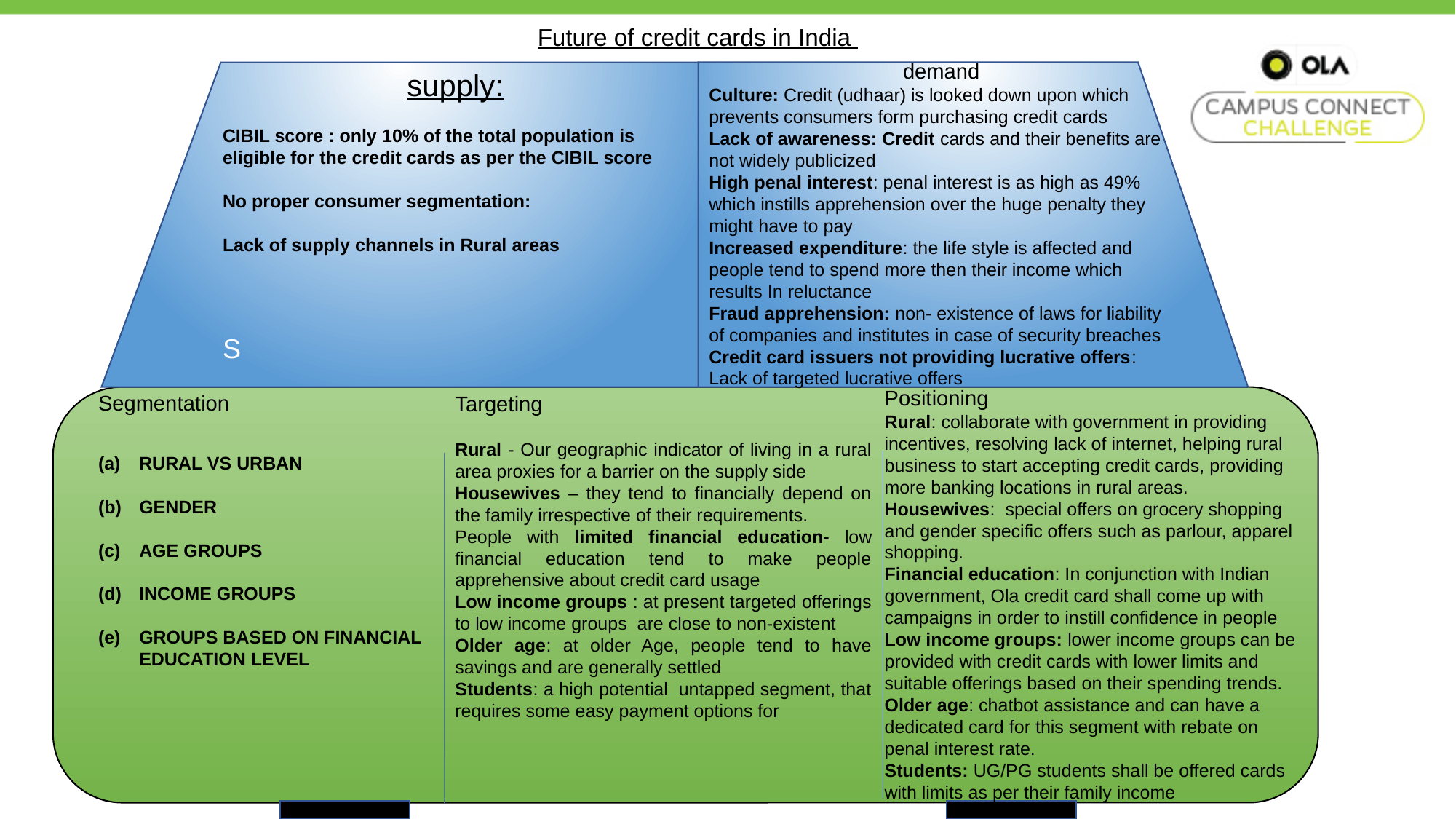

Future of credit cards in India

demand
Culture: Credit (udhaar) is looked down upon which prevents consumers form purchasing credit cards
Lack of awareness: Credit cards and their benefits are not widely publicized
High penal interest: penal interest is as high as 49% which instills apprehension over the huge penalty they might have to pay
Increased expenditure: the life style is affected and people tend to spend more then their income which results In reluctance
Fraud apprehension: non- existence of laws for liability of companies and institutes in case of security breaches
Credit card issuers not providing lucrative offers: Lack of targeted lucrative offers

supply:

CIBIL score : only 10% of the total population is eligible for the credit cards as per the CIBIL score

No proper consumer segmentation:

Lack of supply channels in Rural areas

S

Positioning
Rural: collaborate with government in providing incentives, resolving lack of internet, helping rural business to start accepting credit cards, providing more banking locations in rural areas.
Housewives:  special offers on grocery shopping and gender specific offers such as parlour, apparel shopping.
Financial education: In conjunction with Indian government, Ola credit card shall come up with campaigns in order to instill confidence in people
Low income groups: lower income groups can be provided with credit cards with lower limits and suitable offerings based on their spending trends.
Older age: chatbot assistance and can have a dedicated card for this segment with rebate on penal interest rate.
Students: UG/PG students shall be offered cards with limits as per their family income

Segmentation

RURAL VS URBAN

GENDER

AGE GROUPS

INCOME GROUPS

GROUPS BASED ON FINANCIAL EDUCATION LEVEL

Targeting

Rural - Our geographic indicator of living in a rural area proxies for a barrier on the supply side
Housewives – they tend to financially depend on the family irrespective of their requirements.
People with limited financial education- low financial education tend to make people apprehensive about credit card usage
Low income groups : at present targeted offerings to low income groups  are close to non-existent
Older age: at older Age, people tend to have savings and are generally settled
Students: a high potential  untapped segment, that requires some easy payment options for